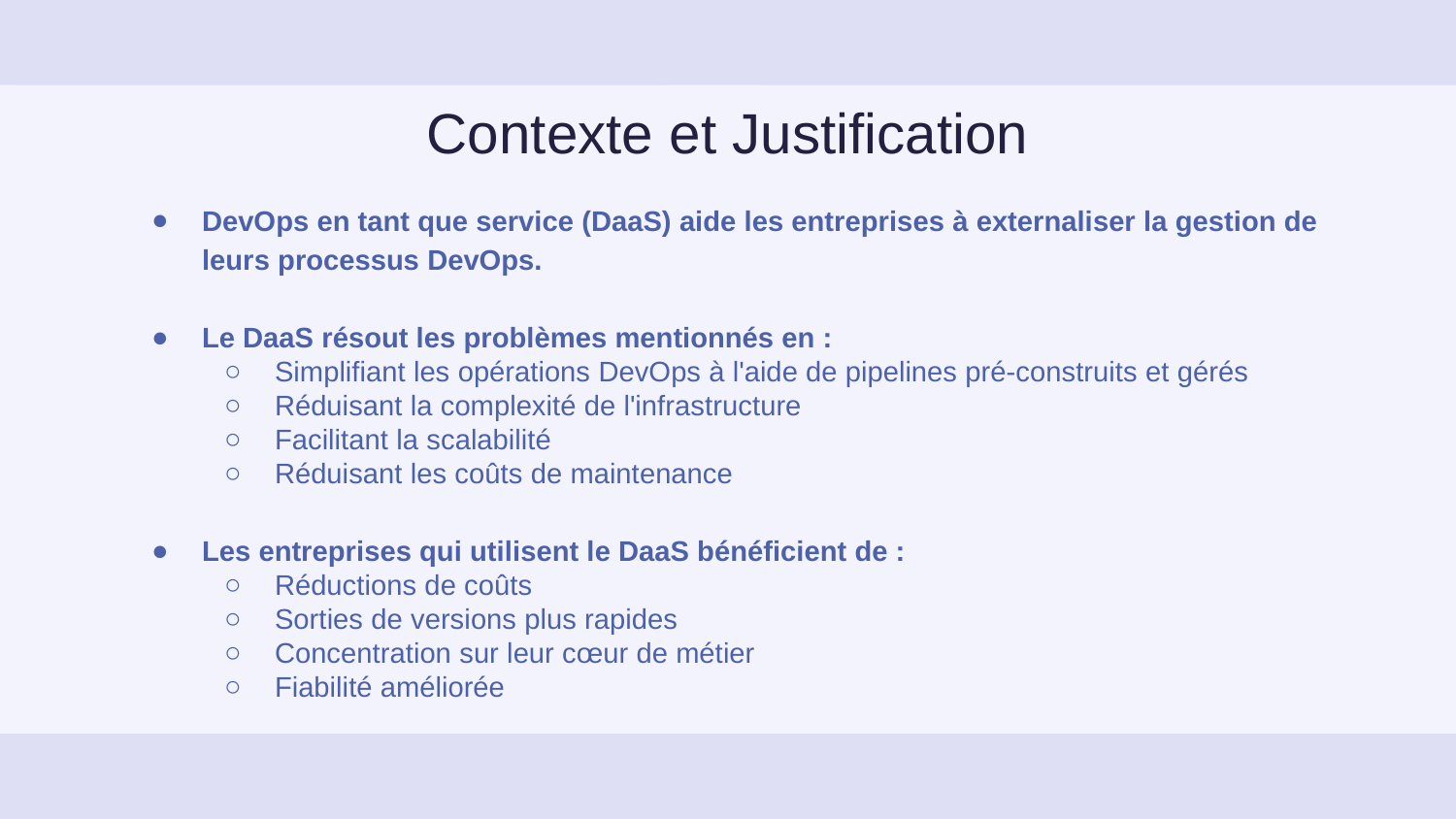

# Contexte et Justification
DevOps en tant que service (DaaS) aide les entreprises à externaliser la gestion de leurs processus DevOps.

Le DaaS résout les problèmes mentionnés en :
Simplifiant les opérations DevOps à l'aide de pipelines pré-construits et gérés
Réduisant la complexité de l'infrastructure
Facilitant la scalabilité
Réduisant les coûts de maintenance

Les entreprises qui utilisent le DaaS bénéficient de :
Réductions de coûts
Sorties de versions plus rapides
Concentration sur leur cœur de métier
Fiabilité améliorée